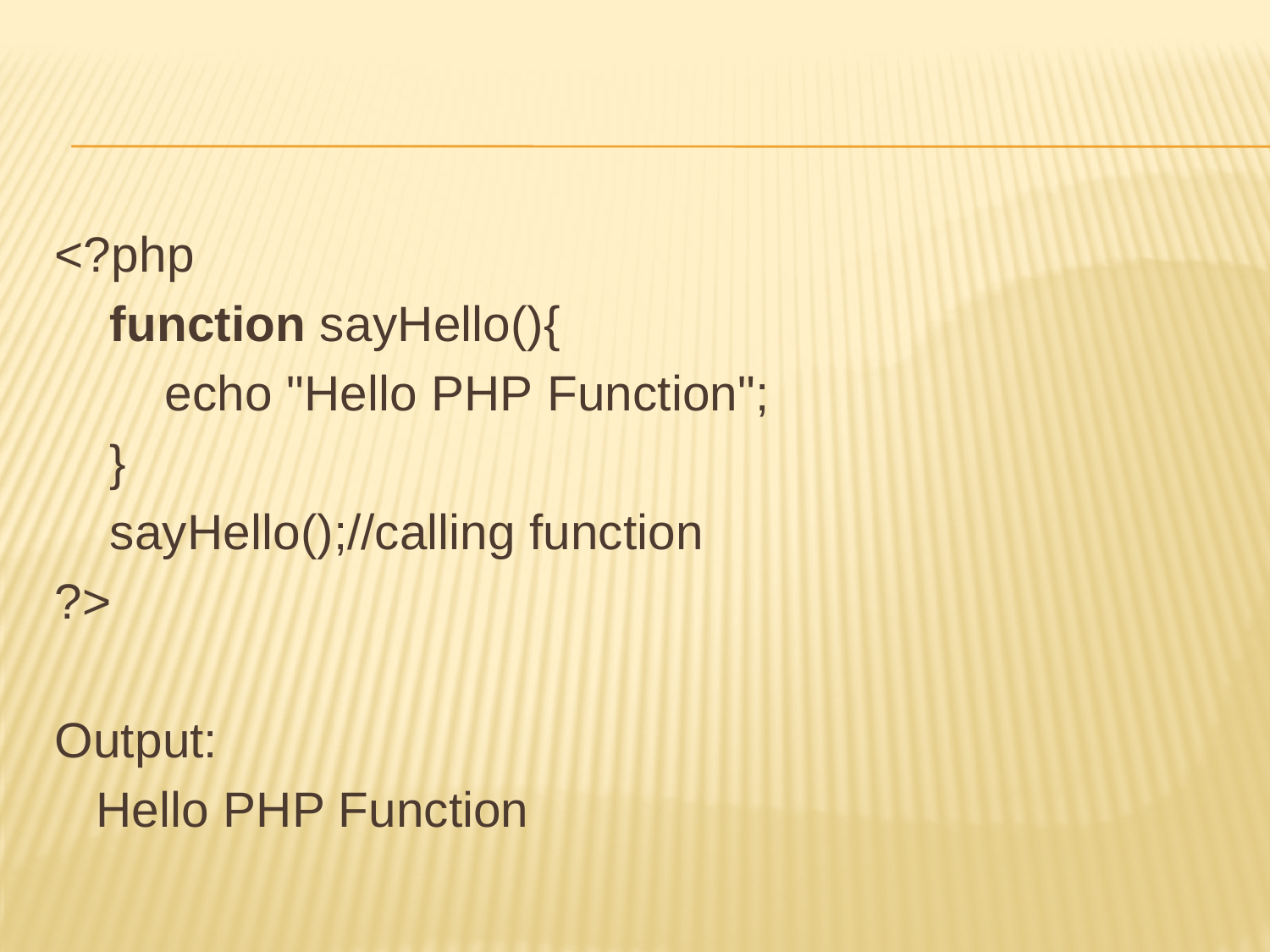

#
<?php
    function sayHello(){
        echo "Hello PHP Function";
    }
    sayHello();//calling function
?>

Output:
   Hello PHP Function